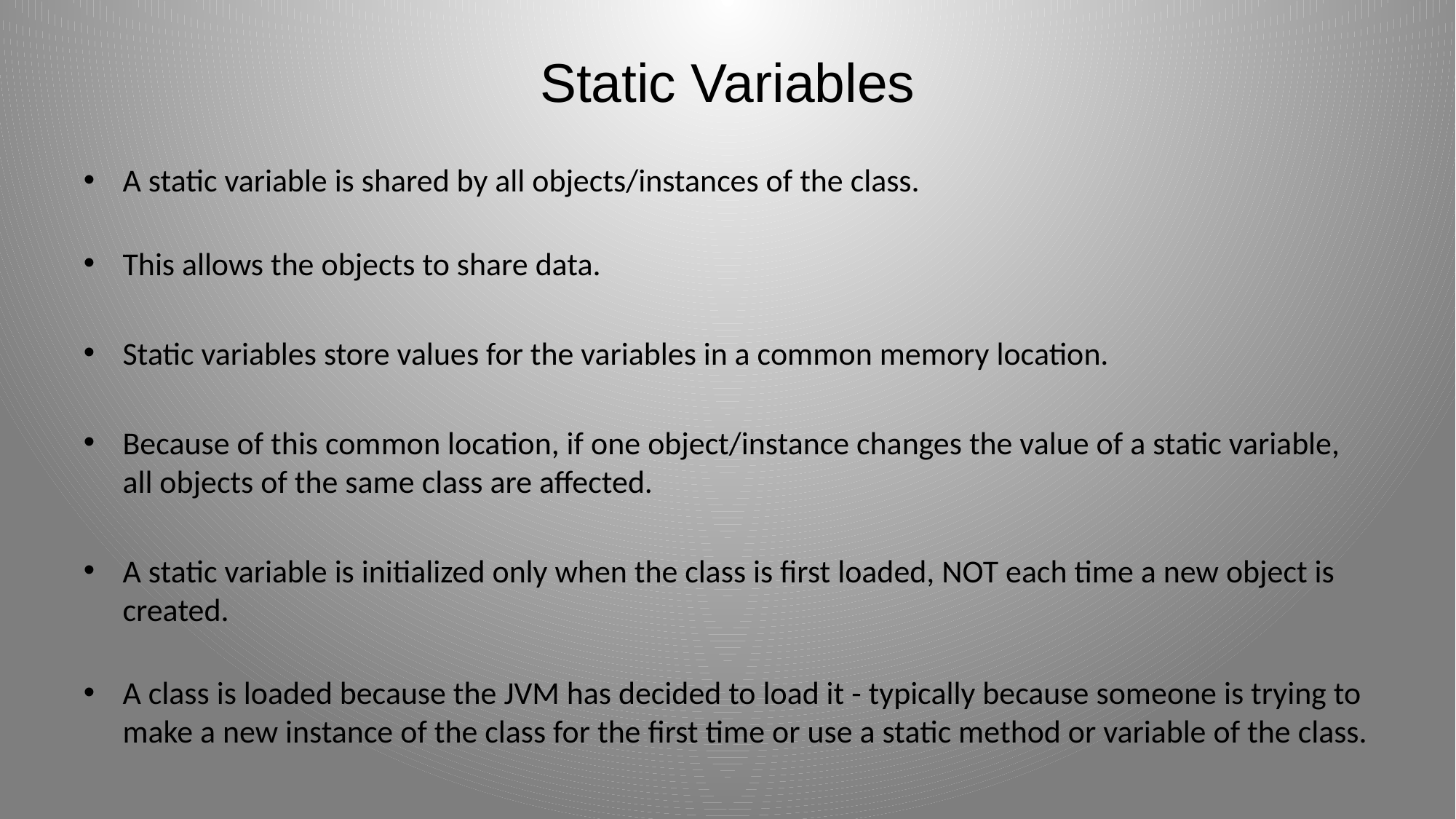

# Static Variables
A static variable is shared by all objects/instances of the class.
This allows the objects to share data.

Static variables store values for the variables in a common memory location.

Because of this common location, if one object/instance changes the value of a static variable, all objects of the same class are affected.

A static variable is initialized only when the class is first loaded, NOT each time a new object is created.
A class is loaded because the JVM has decided to load it - typically because someone is trying to make a new instance of the class for the first time or use a static method or variable of the class.